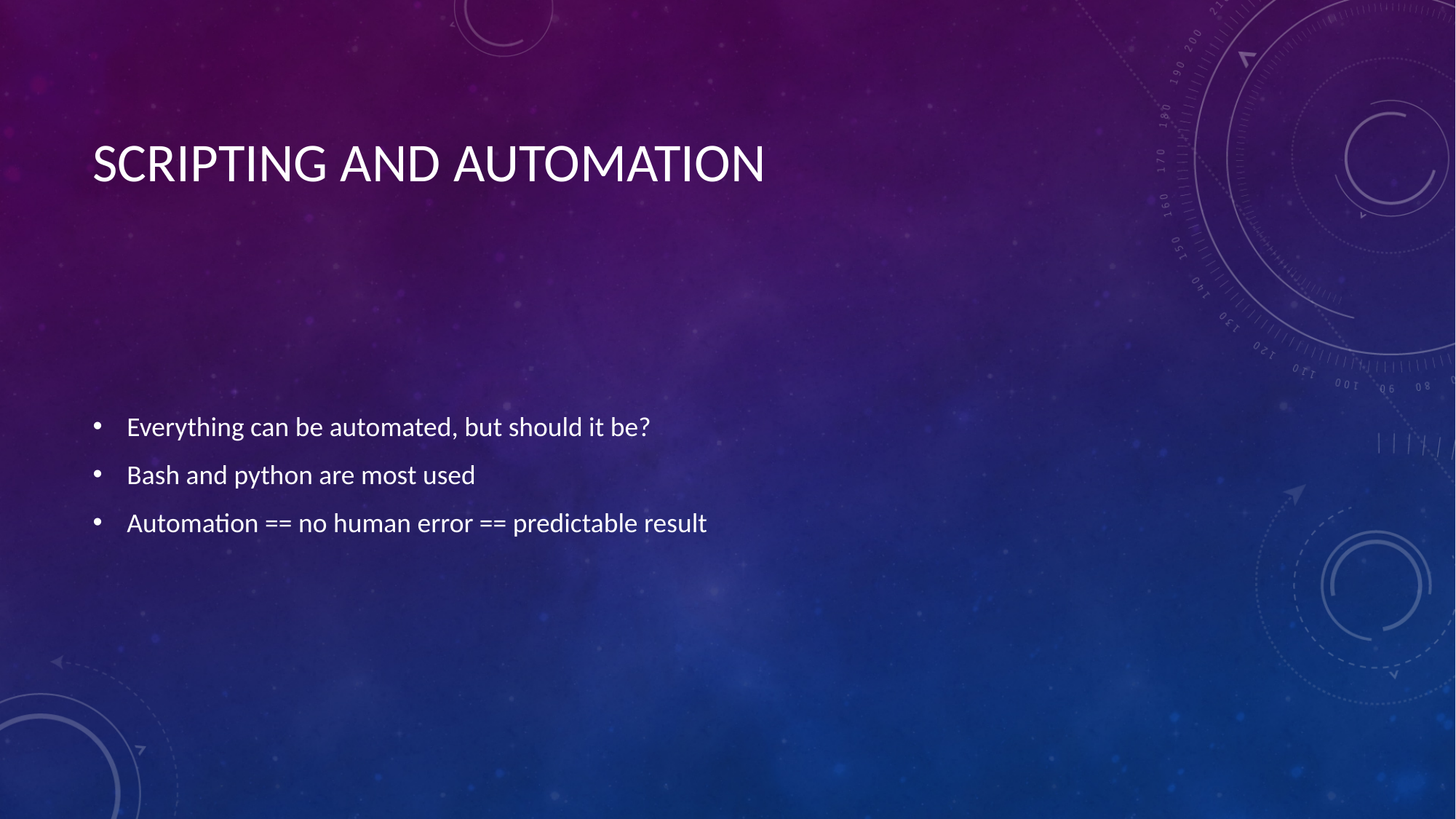

# Scripting and automation
Everything can be automated, but should it be?
Bash and python are most used
Automation == no human error == predictable result